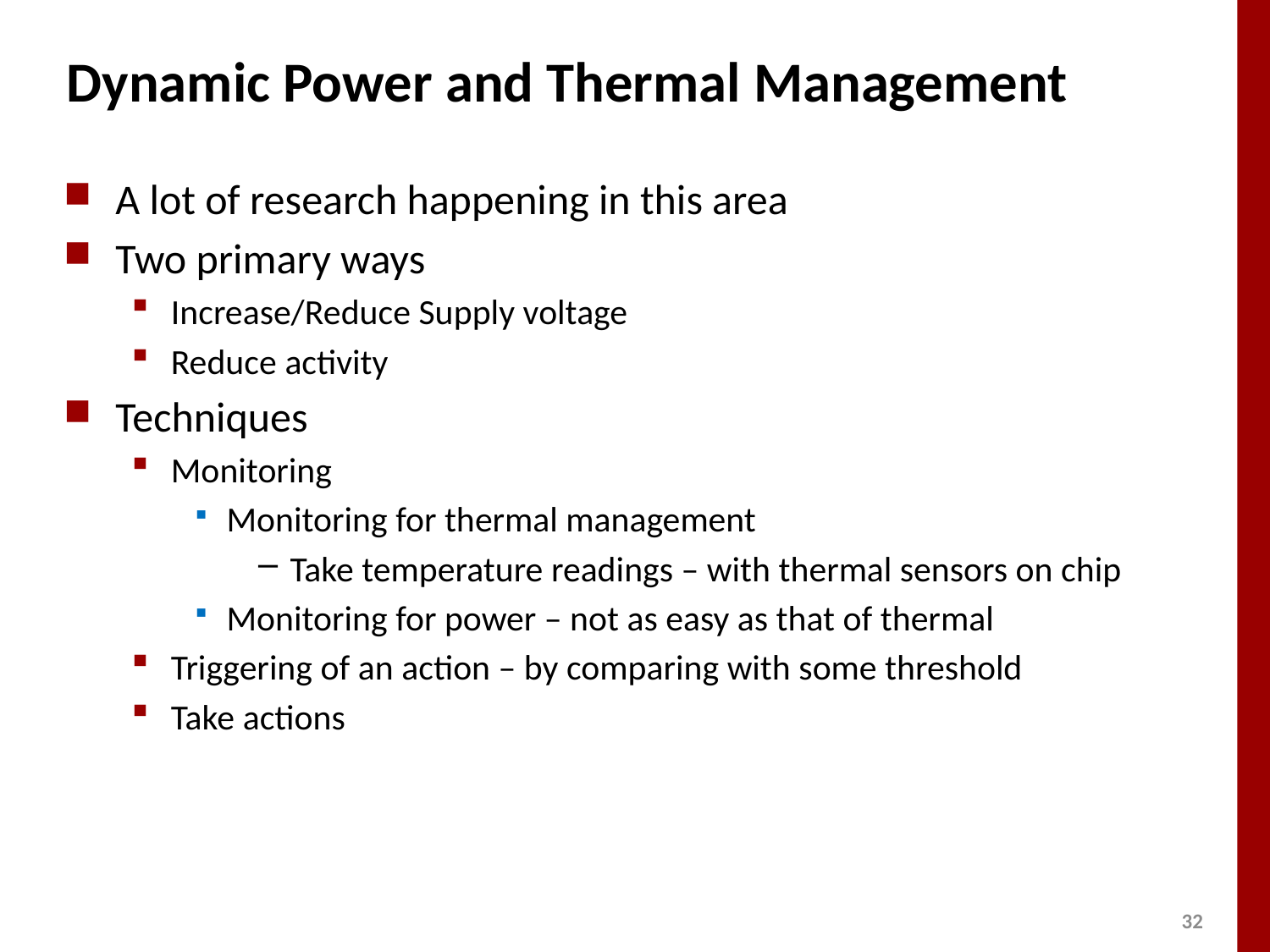

# Dynamic Power and Thermal Management
A lot of research happening in this area
Two primary ways
Increase/Reduce Supply voltage
Reduce activity
Techniques
Monitoring
Monitoring for thermal management
Take temperature readings – with thermal sensors on chip
Monitoring for power – not as easy as that of thermal
Triggering of an action – by comparing with some threshold
Take actions